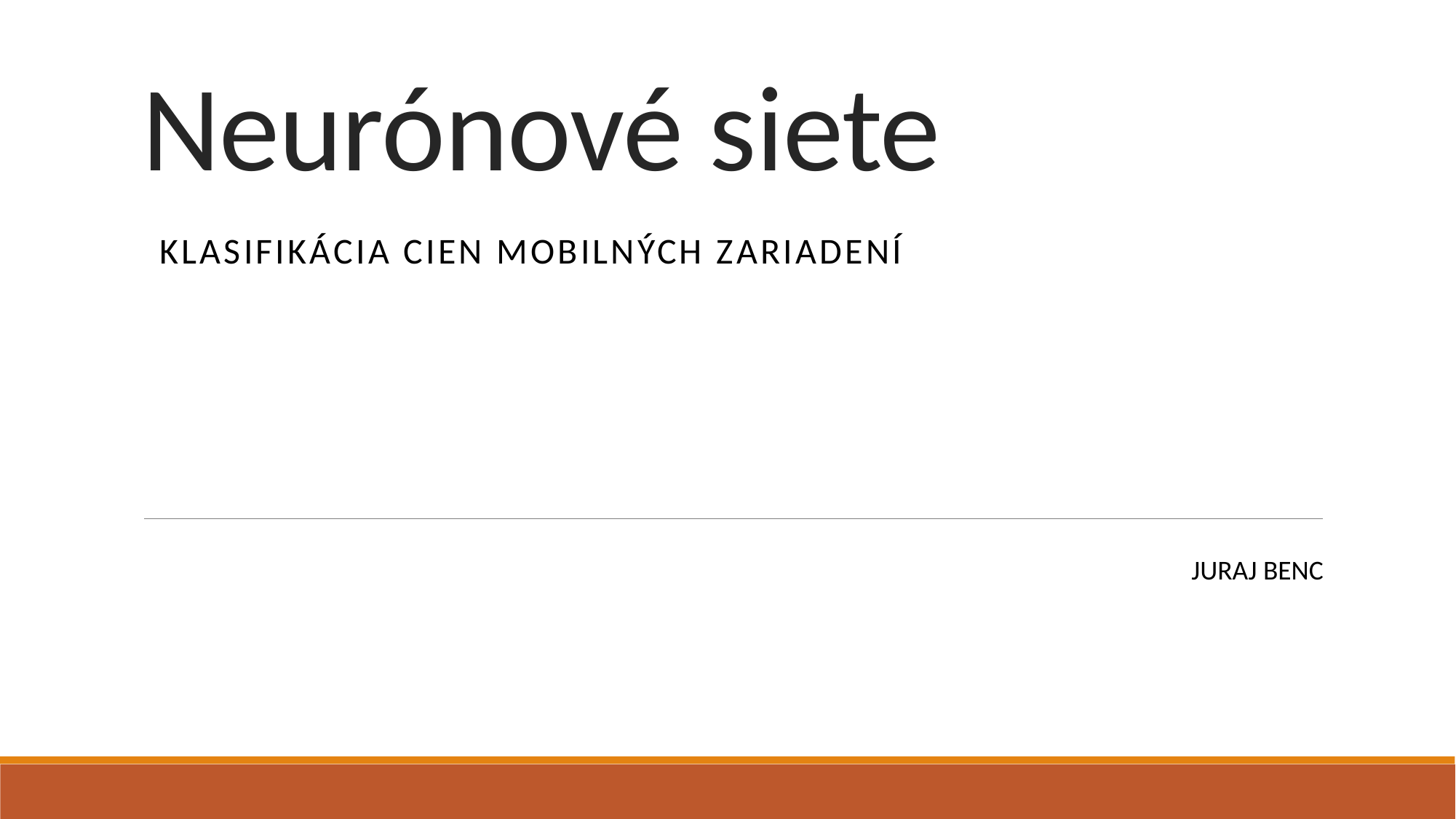

# Neurónové siete
Klasifikácia cien mobilných zariadení
JURAJ BENC